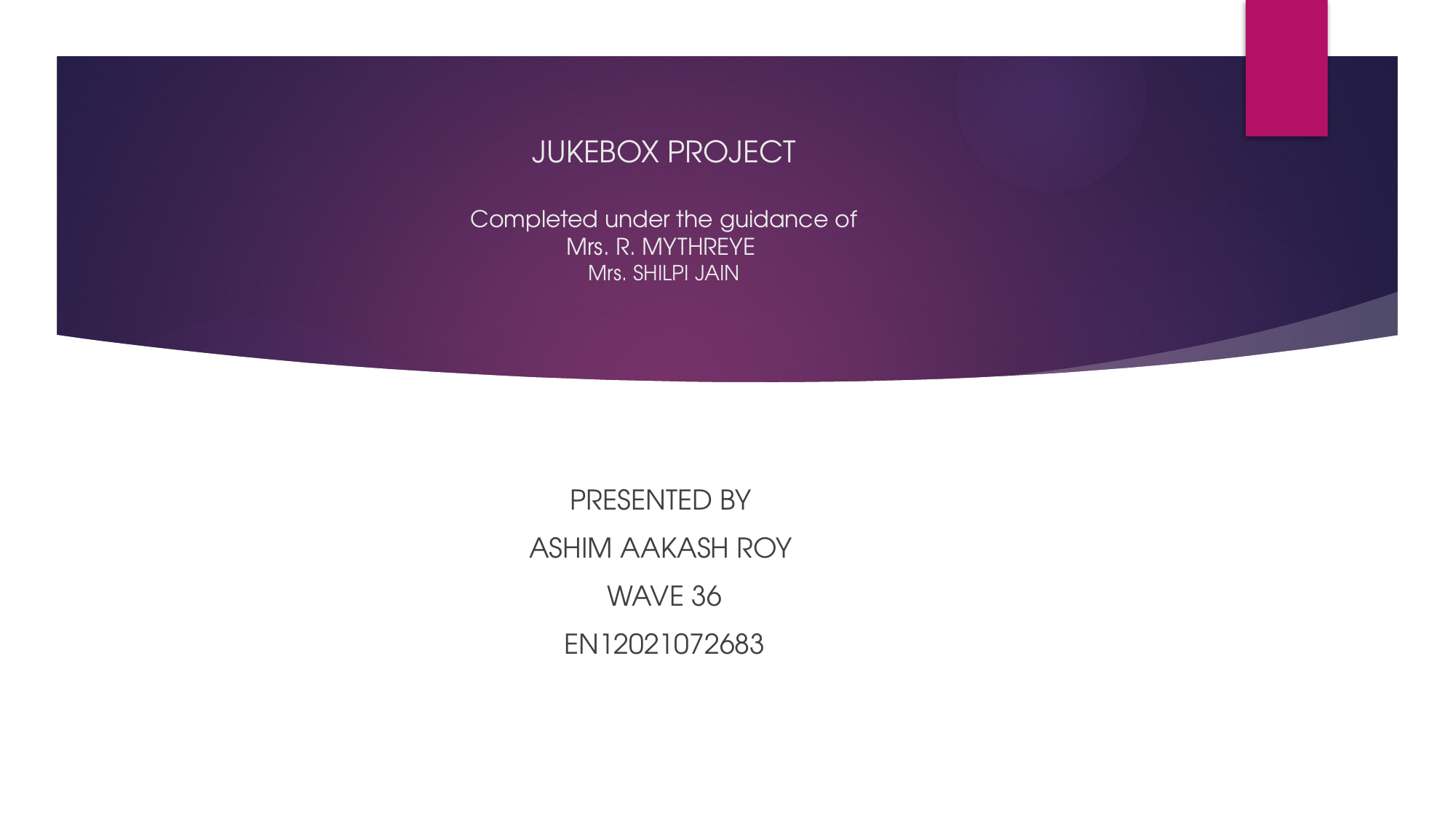

# JUKEBOX PROJECT Completed under the guidance of Mrs. R. MYTHREYE Mrs. SHILPI JAIN
PRESENTED BY
ASHIM AAKASH ROY
WAVE 36
EN12021072683